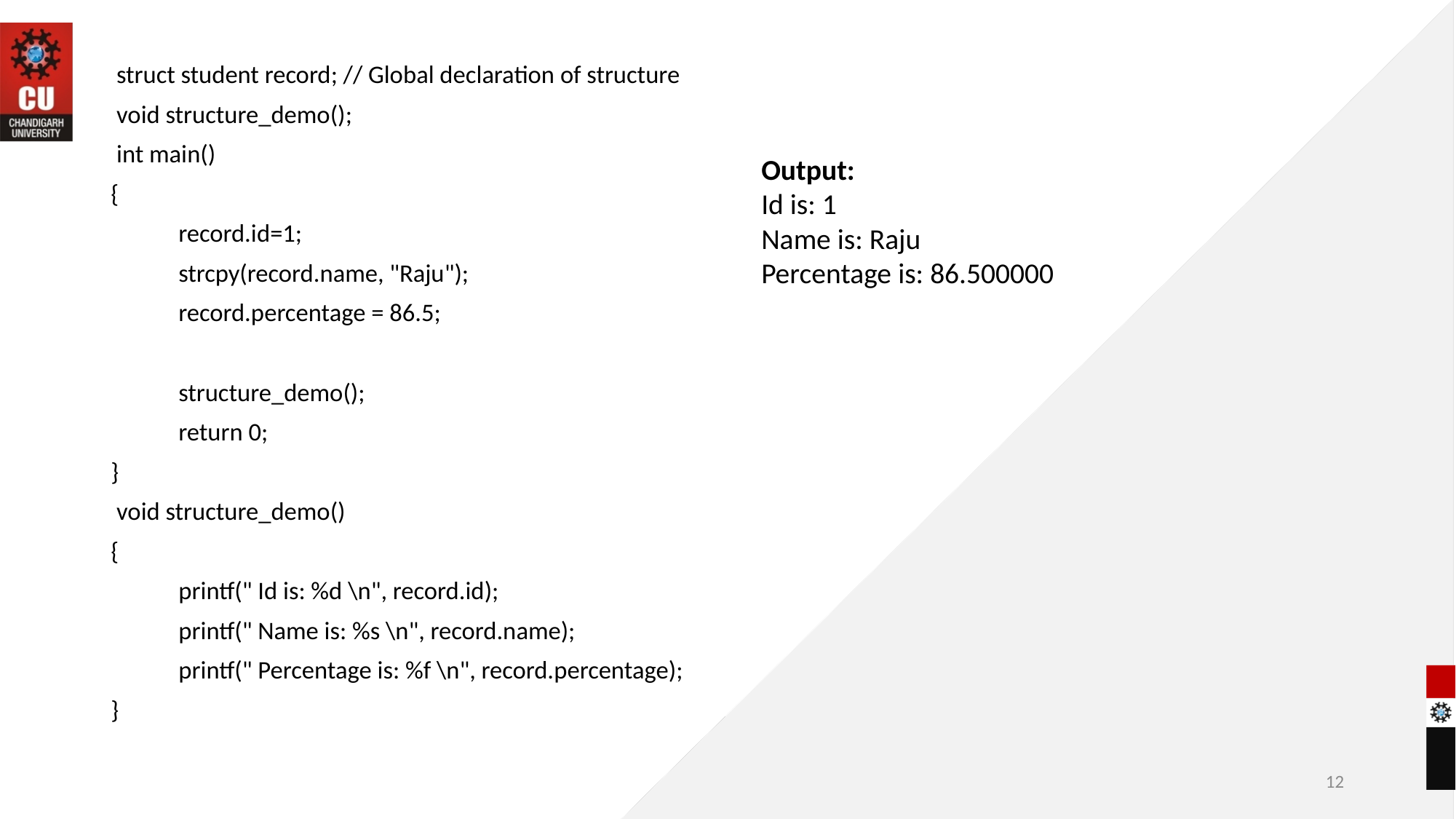

struct student record; // Global declaration of structure
 void structure_demo();
 int main()
{
            record.id=1;
            strcpy(record.name, "Raju");
            record.percentage = 86.5;

            structure_demo();
            return 0;
}
 void structure_demo()
{
            printf(" Id is: %d \n", record.id);
            printf(" Name is: %s \n", record.name);
            printf(" Percentage is: %f \n", record.percentage);
}
Output:
Id is: 1
Name is: Raju
Percentage is: 86.500000
12